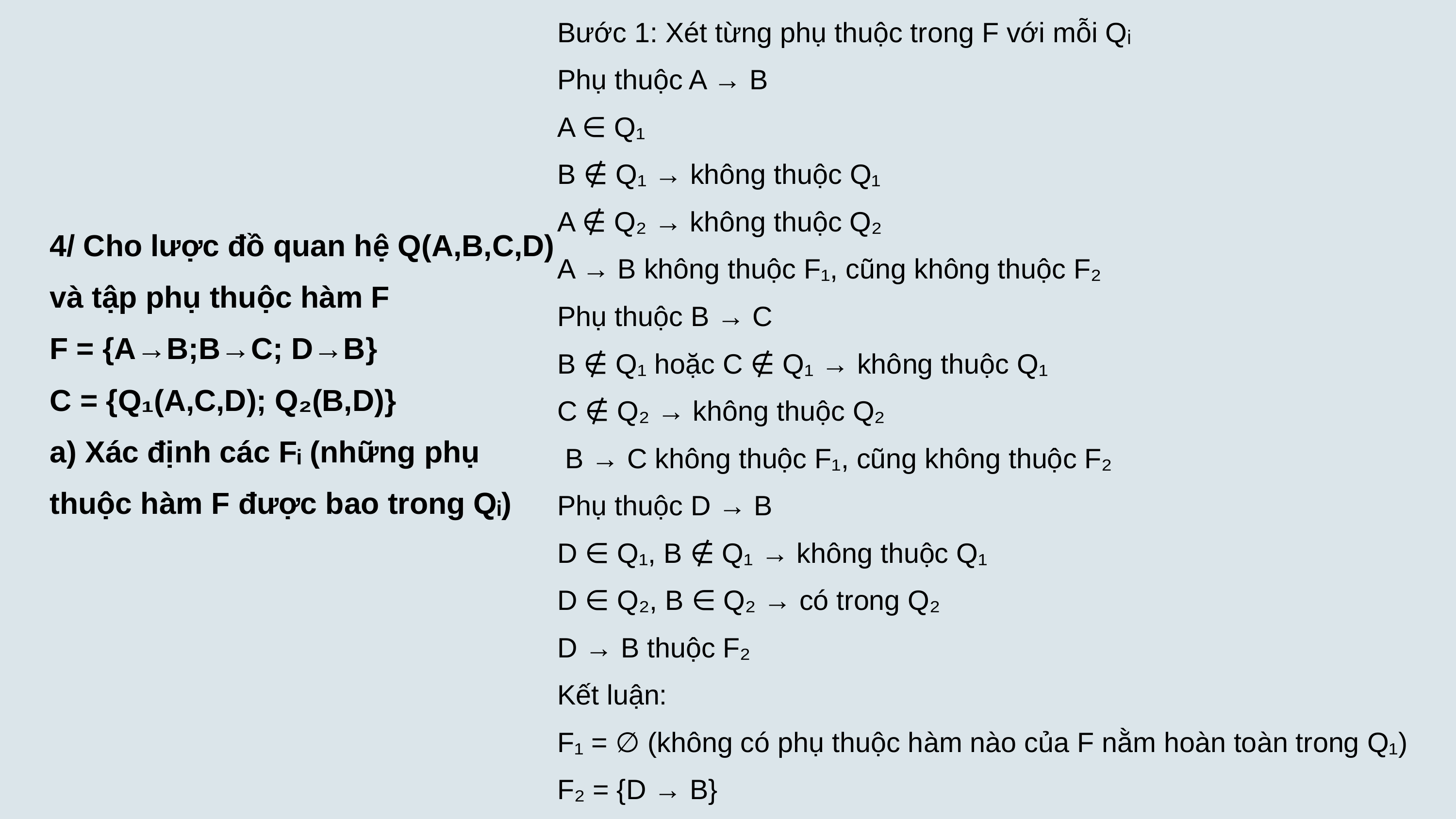

Bước 1: Xét từng phụ thuộc trong F với mỗi Qᵢ
Phụ thuộc A → B
A ∈ Q₁
B ∉ Q₁ → không thuộc Q₁
A ∉ Q₂ → không thuộc Q₂
A → B không thuộc F₁, cũng không thuộc F₂
Phụ thuộc B → C
B ∉ Q₁ hoặc C ∉ Q₁ → không thuộc Q₁
C ∉ Q₂ → không thuộc Q₂
 B → C không thuộc F₁, cũng không thuộc F₂
Phụ thuộc D → B
D ∈ Q₁, B ∉ Q₁ → không thuộc Q₁
D ∈ Q₂, B ∈ Q₂ → có trong Q₂
D → B thuộc F₂
Kết luận:
F₁ = ∅ (không có phụ thuộc hàm nào của F nằm hoàn toàn trong Q₁)
F₂ = {D → B}

4/ Cho lược đồ quan hệ Q(A,B,C,D) và tập phụ thuộc hàm F
F = {A→B;B→C; D→B}
C = {Q₁(A,C,D); Q₂(B,D)}
a) Xác định các Fᵢ (những phụ thuộc hàm F được bao trong Qᵢ)